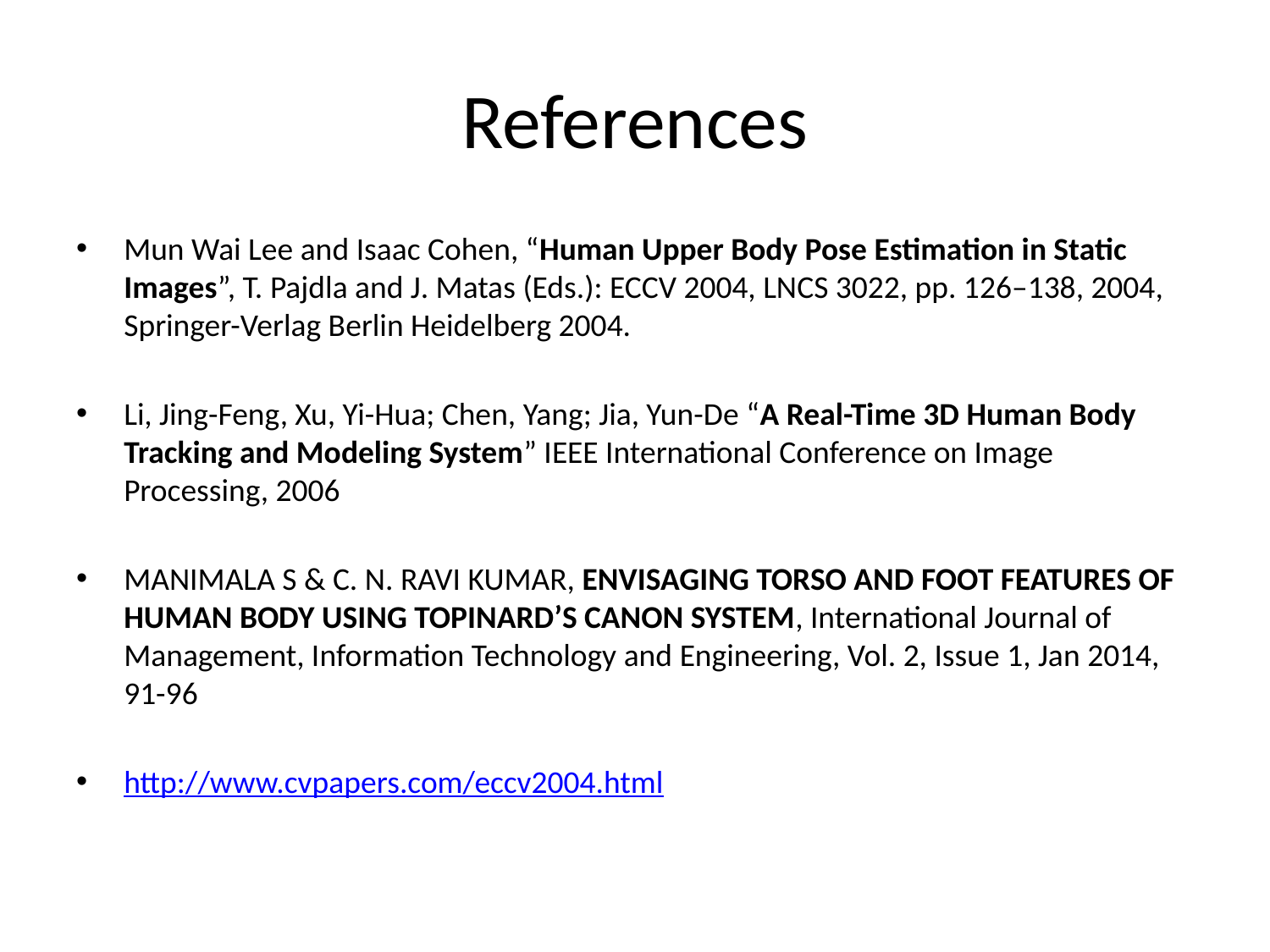

# References
Mun Wai Lee and Isaac Cohen, “Human Upper Body Pose Estimation in Static Images”, T. Pajdla and J. Matas (Eds.): ECCV 2004, LNCS 3022, pp. 126–138, 2004, Springer-Verlag Berlin Heidelberg 2004.

Li, Jing-Feng, Xu, Yi-Hua; Chen, Yang; Jia, Yun-De “A Real-Time 3D Human Body Tracking and Modeling System” IEEE International Conference on Image Processing, 2006

MANIMALA S & C. N. RAVI KUMAR, ENVISAGING TORSO AND FOOT FEATURES OF HUMAN BODY USING TOPINARD’S CANON SYSTEM, International Journal of Management, Information Technology and Engineering, Vol. 2, Issue 1, Jan 2014, 91-96

http://www.cvpapers.com/eccv2004.html